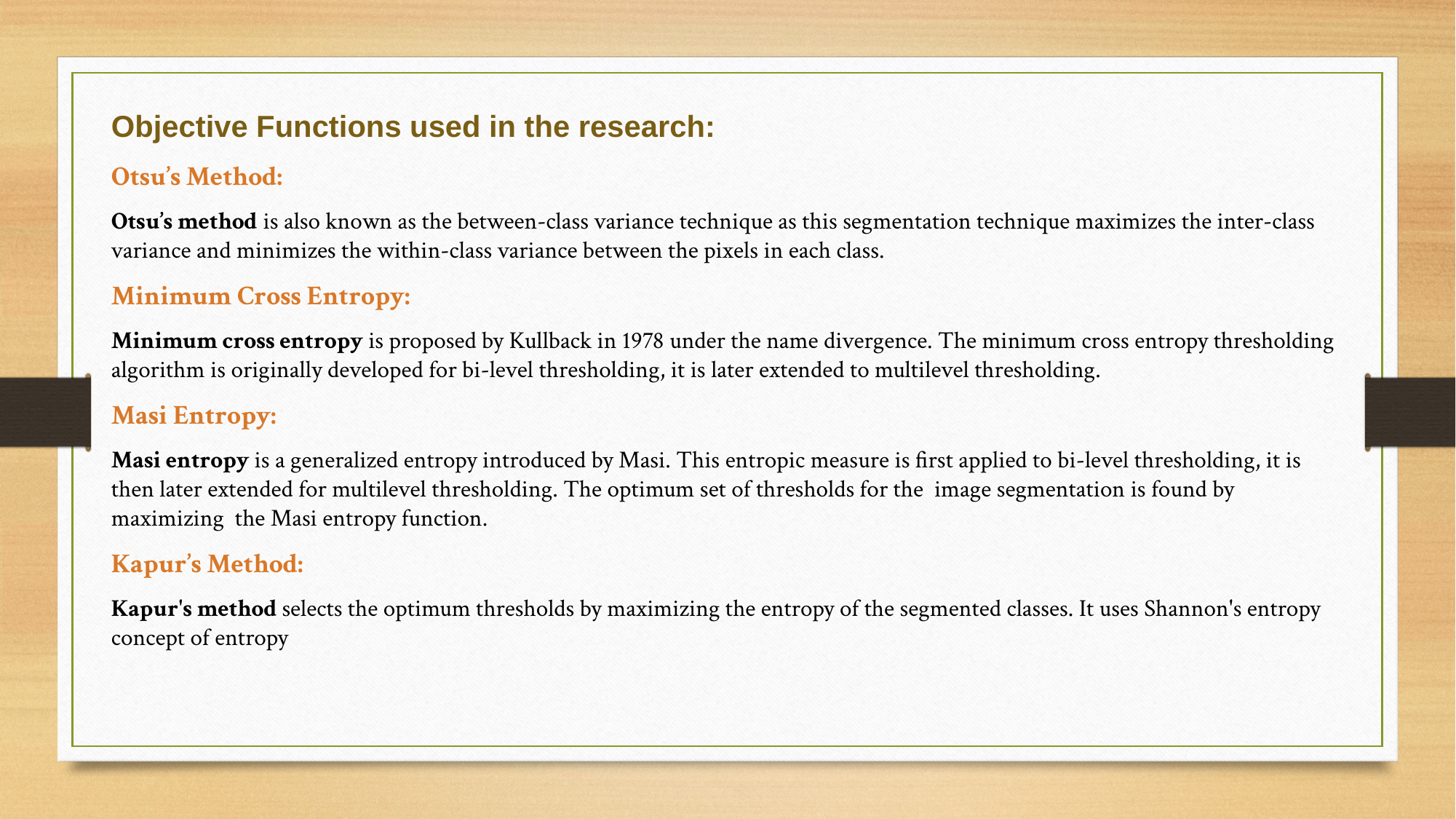

Objective Functions used in the research:
Otsu’s Method:
Otsu’s method is also known as the between-class variance technique as this segmentation technique maximizes the inter-class variance and minimizes the within-class variance between the pixels in each class.
Minimum Cross Entropy:
Minimum cross entropy is proposed by Kullback in 1978 under the name divergence. The minimum cross entropy thresholding algorithm is originally developed for bi-level thresholding, it is later extended to multilevel thresholding.
Masi Entropy:
Masi entropy is a generalized entropy introduced by Masi. This entropic measure is first applied to bi-level thresholding, it is then later extended for multilevel thresholding. The optimum set of thresholds for the  image segmentation is found by maximizing  the Masi entropy function.
Kapur’s Method:
Kapur's method selects the optimum thresholds by maximizing the entropy of the segmented classes. It uses Shannon's entropy concept of entropy